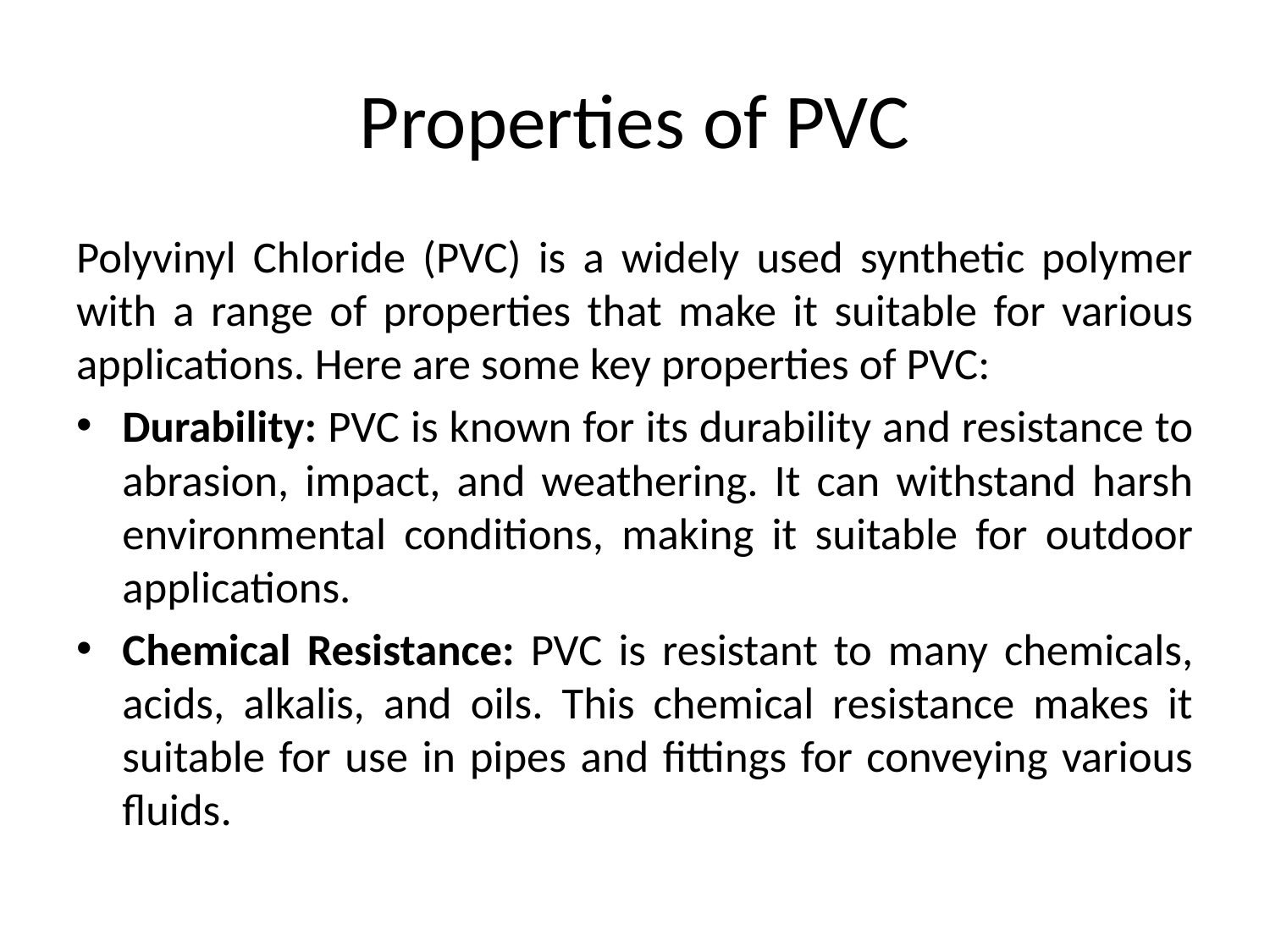

# Properties of PVC
Polyvinyl Chloride (PVC) is a widely used synthetic polymer with a range of properties that make it suitable for various applications. Here are some key properties of PVC:
Durability: PVC is known for its durability and resistance to abrasion, impact, and weathering. It can withstand harsh environmental conditions, making it suitable for outdoor applications.
Chemical Resistance: PVC is resistant to many chemicals, acids, alkalis, and oils. This chemical resistance makes it suitable for use in pipes and fittings for conveying various fluids.